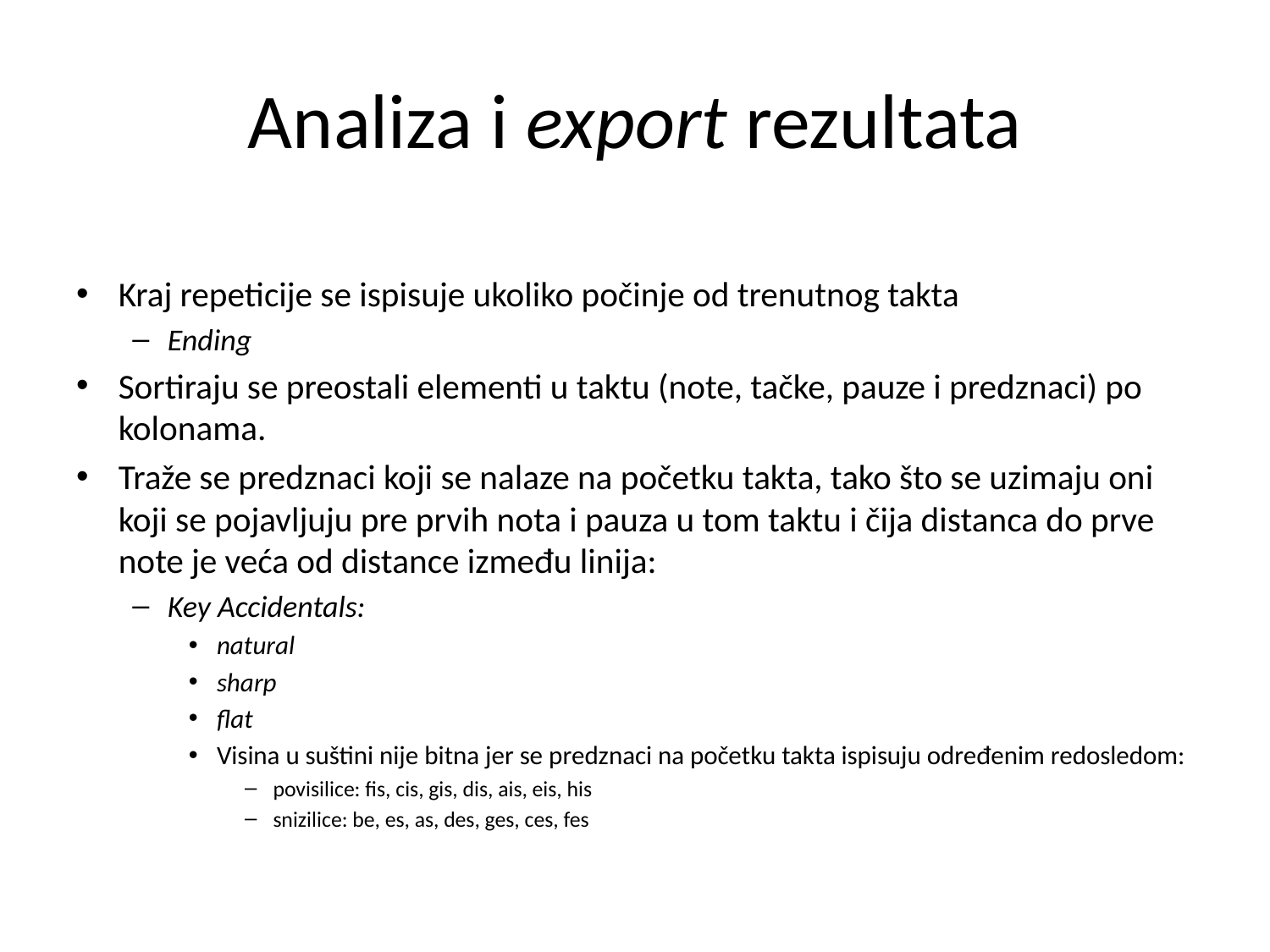

# Analiza i export rezultata

Kraj repeticije se ispisuje ukoliko počinje od trenutnog takta
Ending
Sortiraju se preostali elementi u taktu (note, tačke, pauze i predznaci) po kolonama.
Traže se predznaci koji se nalaze na početku takta, tako što se uzimaju oni koji se pojavljuju pre prvih nota i pauza u tom taktu i čija distanca do prve note je veća od distance između linija:
Key Accidentals:
natural
sharp
flat
Visina u suštini nije bitna jer se predznaci na početku takta ispisuju određenim redosledom:
povisilice: fis, cis, gis, dis, ais, eis, his
snizilice: be, es, as, des, ges, ces, fes